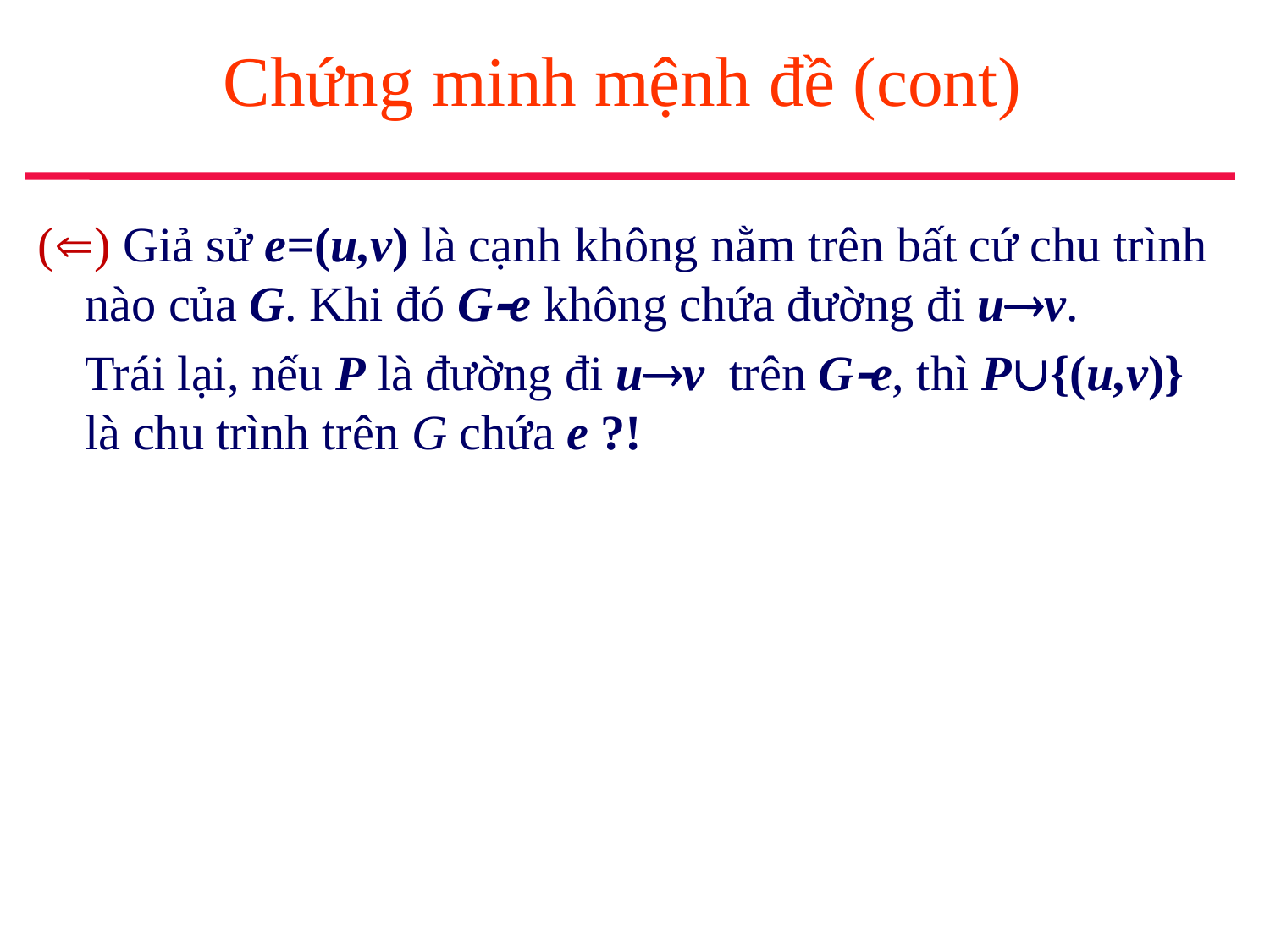

# Chứng minh mệnh đề (cont)
(⇐) Giả sử e=(u,v) là cạnh không nằm trên bất cứ chu trình nào của G. Khi đó G−e không chứa đường đi u→v.
	Trái lại, nếu P là đường đi u→v  trên G−e, thì P∪{(u,v)} là chu trình trên G chứa e ?!